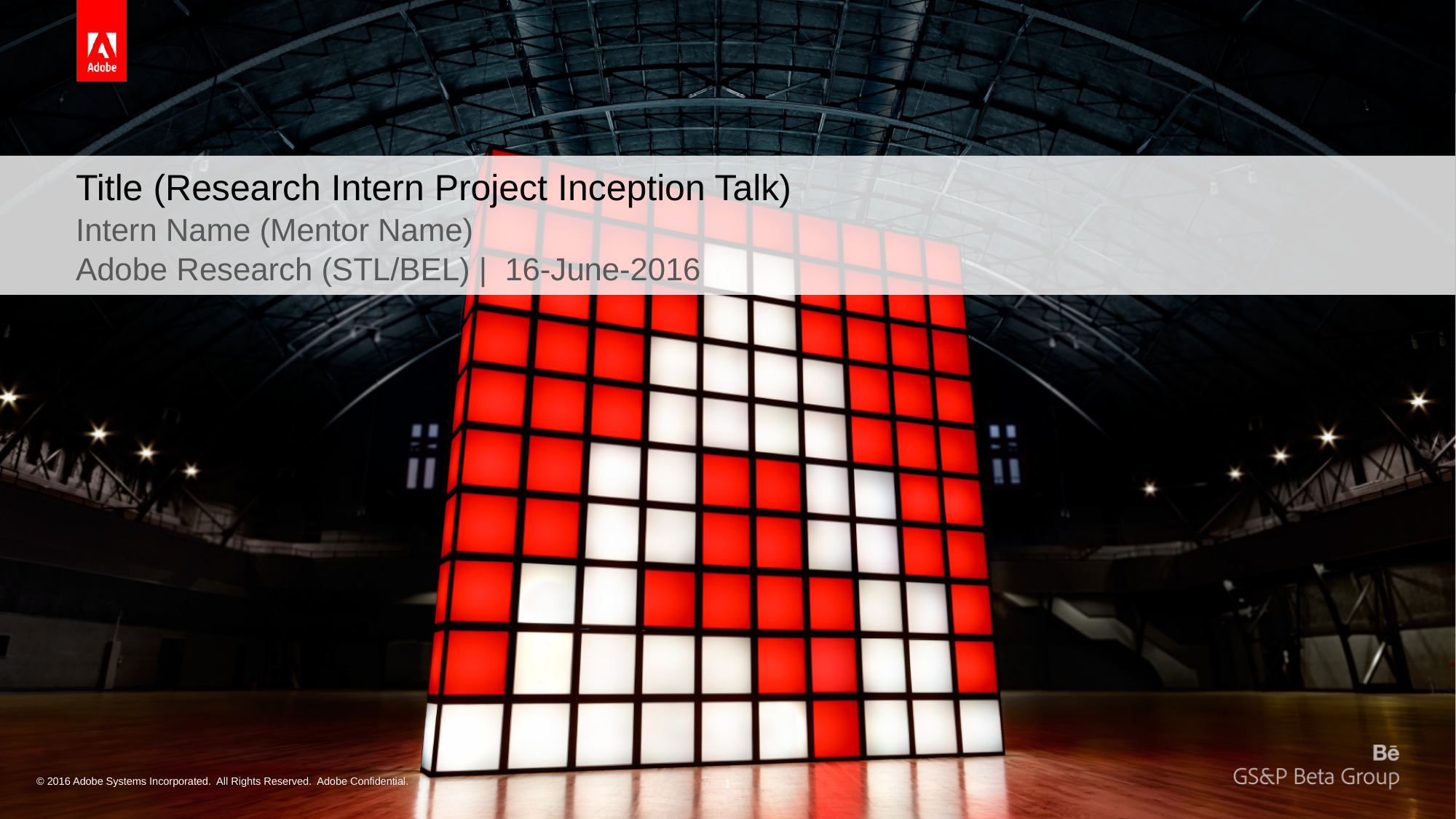

Title (Research Intern Project Inception Talk)
Intern Name (Mentor Name)
Adobe Research (STL/BEL) |  16-June-2016
1